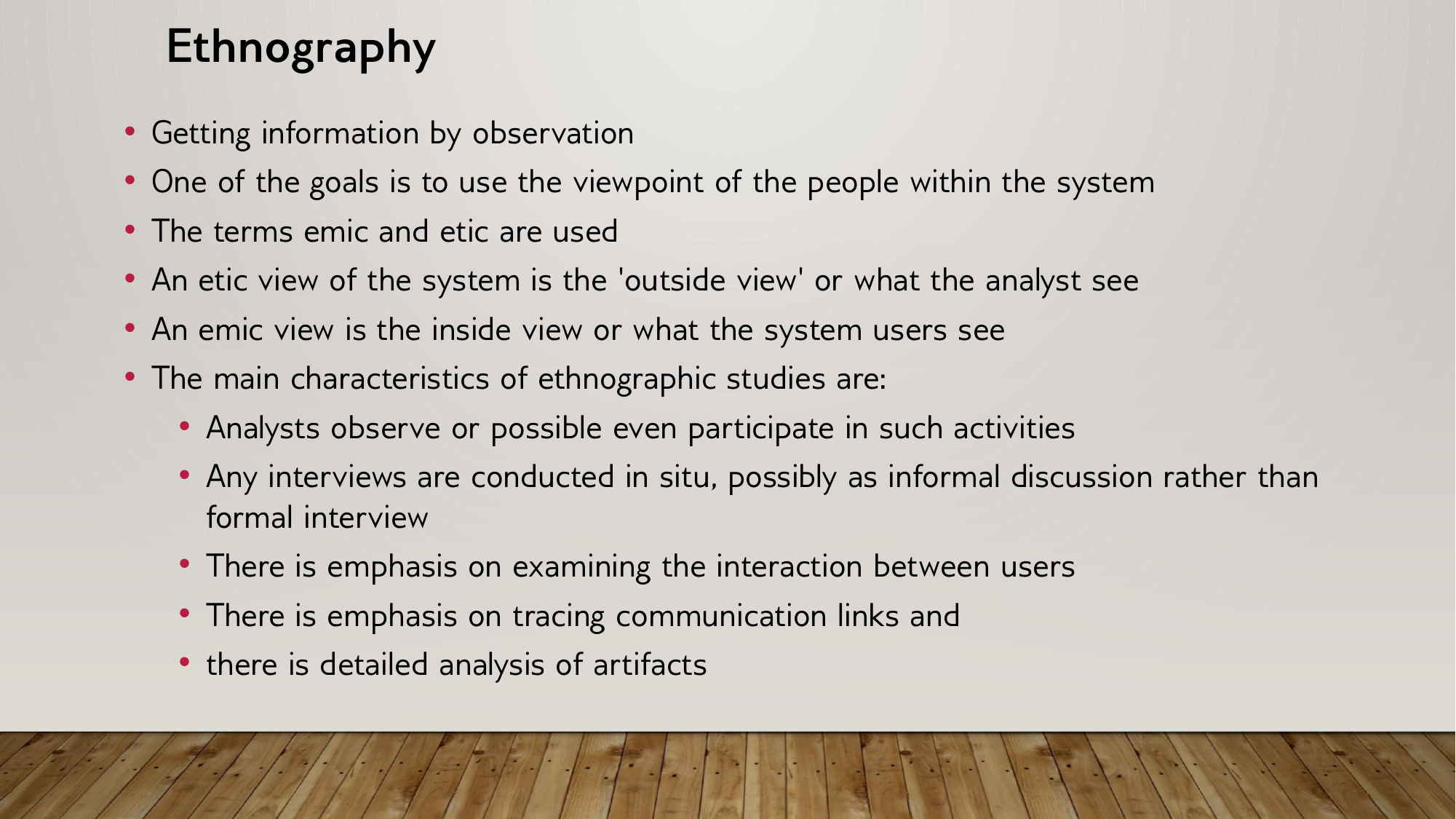

Ethnography
Getting information by observation
One of the goals is to use the viewpoint of the people within the system
The terms emic and etic are used
An etic view of the system is the 'outside view' or what the analyst see
An emic view is the inside view or what the system users see
The main characteristics of ethnographic studies are:
Analysts observe or possible even participate in such activities
Any interviews are conducted in situ, possibly as informal discussion rather than formal interview
There is emphasis on examining the interaction between users
There is emphasis on tracing communication links and
there is detailed analysis of artifacts